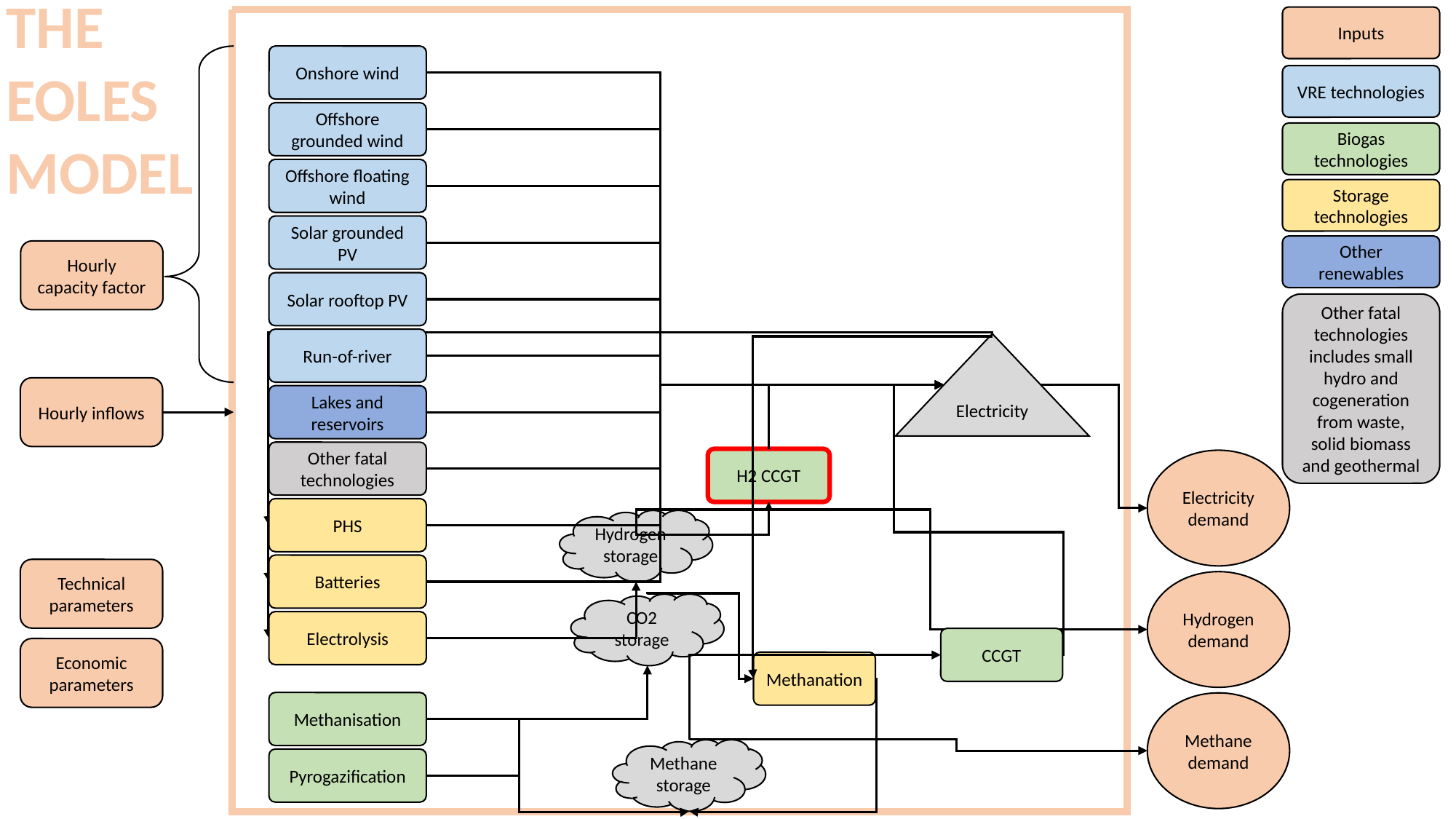

THE
EOLES
MODEL
Inputs

Onshore wind
Offshore grounded wind
Offshore floating wind
Solar grounded PV
Solar rooftop PV
Run-of-river
Lakes and reservoirs
Other fatal technologies
PHS
Batteries
Electrolysis
Methanisation
Pyrogazification
Electricity
H2 CCGT
Hydrogen
storage
CO2
storage
CCGT
Methanation
Methane
storage
VRE technologies
Biogas technologies
Storage technologies
Other renewables
Hourly capacity factor
Other fatal technologies includes small hydro and cogeneration from waste, solid biomass and geothermal
Hourly inflows
Electricity
demand
Technical parameters
Hydrogen
demand
Economic parameters
Methane
demand